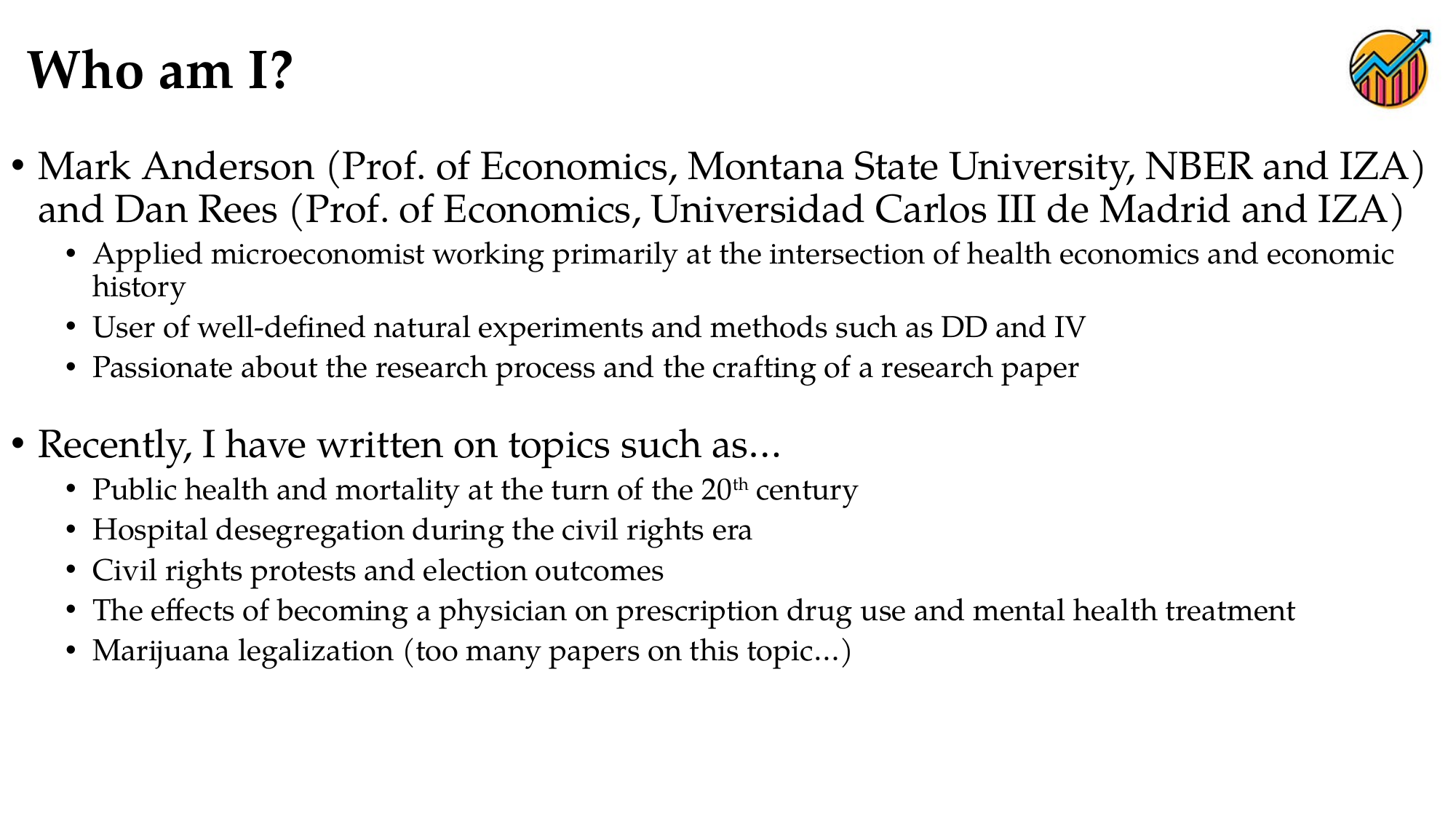

# Who am I?
Mark Anderson (Prof. of Economics, Montana State University, NBER and IZA) and Dan Rees (Prof. of Economics, Universidad Carlos III de Madrid and IZA)
Applied microeconomist working primarily at the intersection of health economics and economic history
User of well-defined natural experiments and methods such as DD and IV
Passionate about the research process and the crafting of a research paper

Recently, I have written on topics such as…
Public health and mortality at the turn of the 20th century
Hospital desegregation during the civil rights era
Civil rights protests and election outcomes
The effects of becoming a physician on prescription drug use and mental health treatment
Marijuana legalization (too many papers on this topic…)